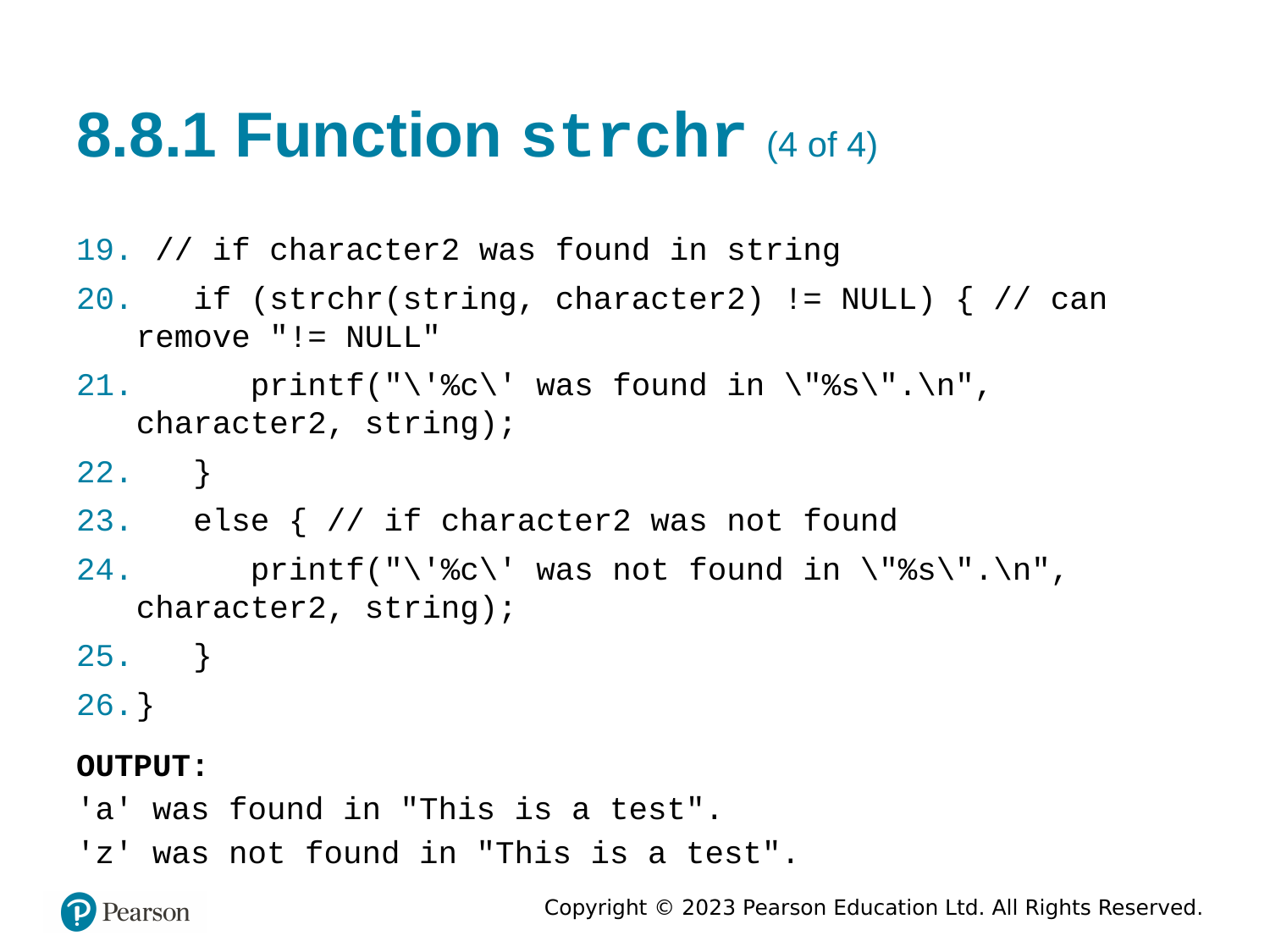

# 8.8.1 Function strchr (4 of 4)
 // if character2 was found in string
   if (strchr(string, character2) != NULL) { // can remove "!= NULL"
      printf("\'%c\' was found in \"%s\".\n", character2, string);
   }
   else { // if character2 was not found
      printf("\'%c\' was not found in \"%s\".\n", character2, string);
   }
}
OUTPUT:
'a' was found in "This is a test".
'z' was not found in "This is a test".